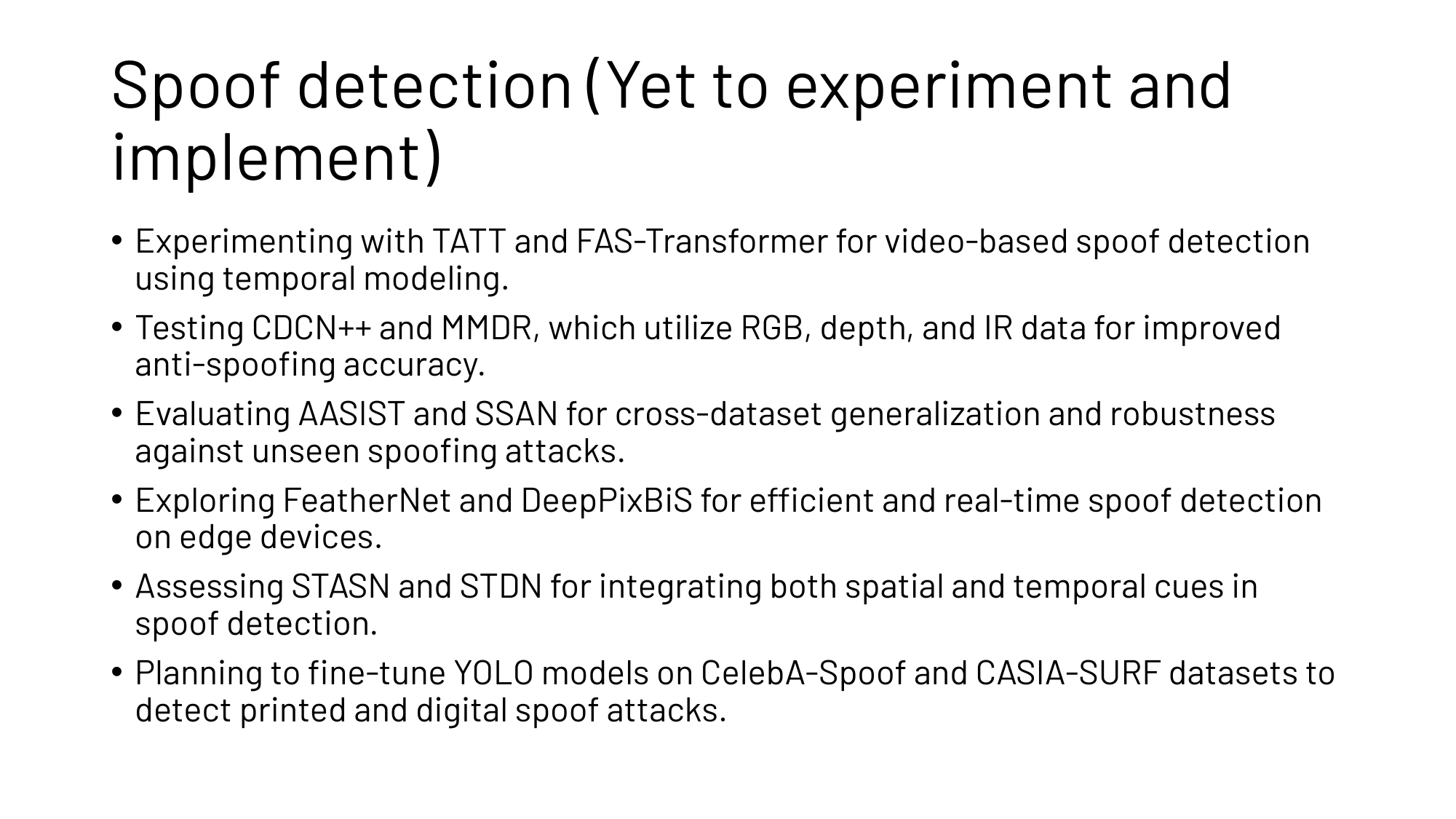

# Spoof detection (Yet to experiment and implement)
Experimenting with TATT and FAS-Transformer for video-based spoof detection using temporal modeling.
Testing CDCN++ and MMDR, which utilize RGB, depth, and IR data for improved anti-spoofing accuracy.
Evaluating AASIST and SSAN for cross-dataset generalization and robustness against unseen spoofing attacks.
Exploring FeatherNet and DeepPixBiS for efficient and real-time spoof detection on edge devices.
Assessing STASN and STDN for integrating both spatial and temporal cues in spoof detection.
Planning to fine-tune YOLO models on CelebA-Spoof and CASIA-SURF datasets to detect printed and digital spoof attacks.